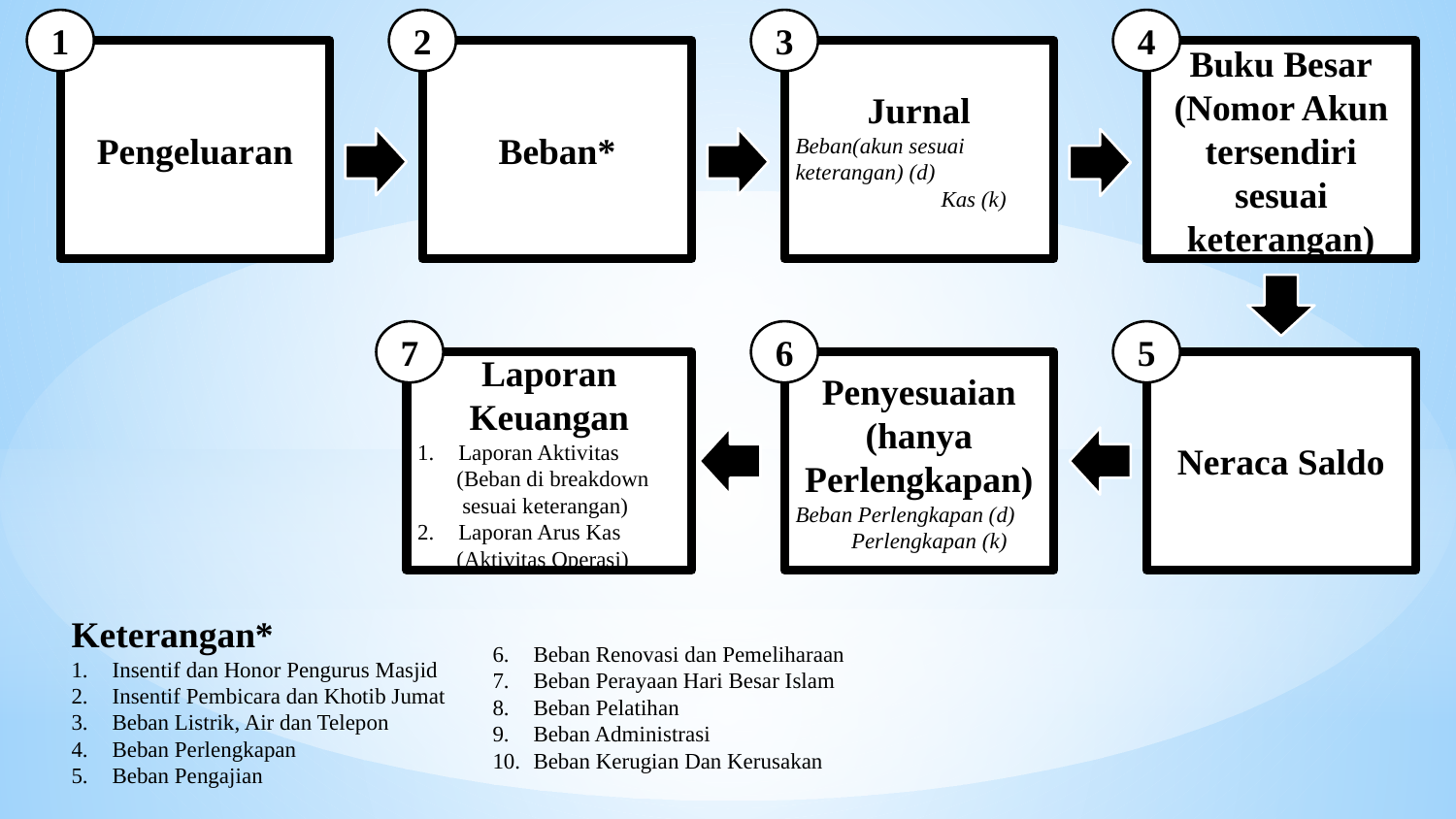

1
2
3
4
Beban*
Jurnal
Beban(akun sesuai keterangan) (d)
	Kas (k)
Buku Besar
(Nomor Akun tersendiri sesuai keterangan)
Pengeluaran

7
6
5

Laporan Keuangan
Laporan Aktivitas
       (Beban di breakdown
        sesuai keterangan)
Laporan Arus Kas
       (Aktivitas Operasi)

Penyesuaian (hanya Perlengkapan)
Beban Perlengkapan (d)
          Perlengkapan (k)
Neraca Saldo

Keterangan*
Insentif dan Honor Pengurus Masjid
Insentif Pembicara dan Khotib Jumat
Beban Listrik, Air dan Telepon
Beban Perlengkapan
Beban Pengajian

Beban Renovasi dan Pemeliharaan
Beban Perayaan Hari Besar Islam
Beban Pelatihan
Beban Administrasi
Beban Kerugian Dan Kerusakan